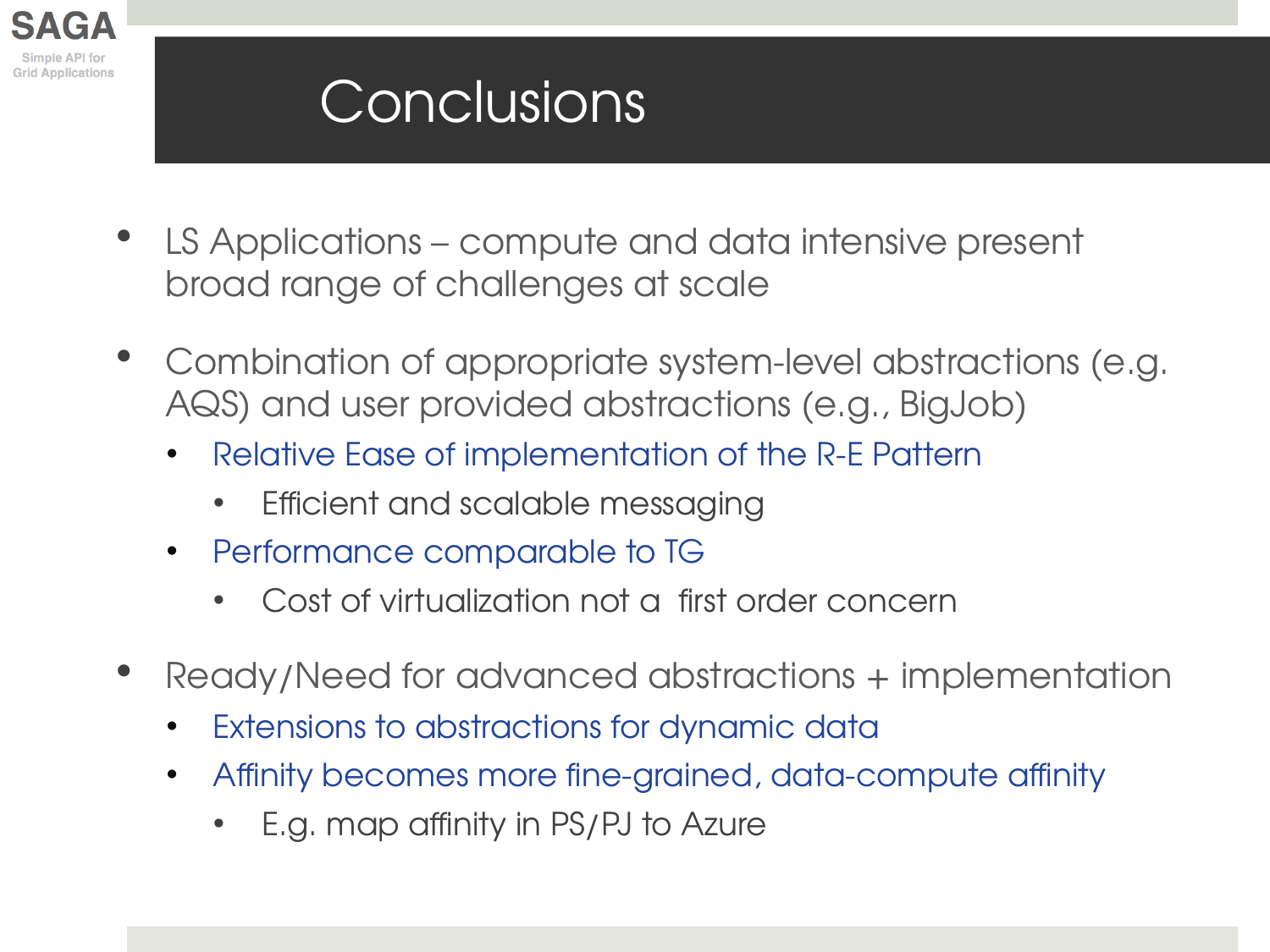

# Conclusions
LS Applications – compute and data intensive present broad range of challenges at scale
Combination of appropriate system-level abstractions (e.g. AQS) and user provided abstractions (e.g., BigJob)
Relative Ease of implementation of the R-E Pattern
Efficient and scalable messaging
Performance comparable to TG
Cost of virtualization not a  first order concern
Ready/Need for advanced abstractions + implementation
Extensions to abstractions for dynamic data
Affinity becomes more fine-grained, data-compute affinity
E.g. map affinity in PS/PJ to Azure